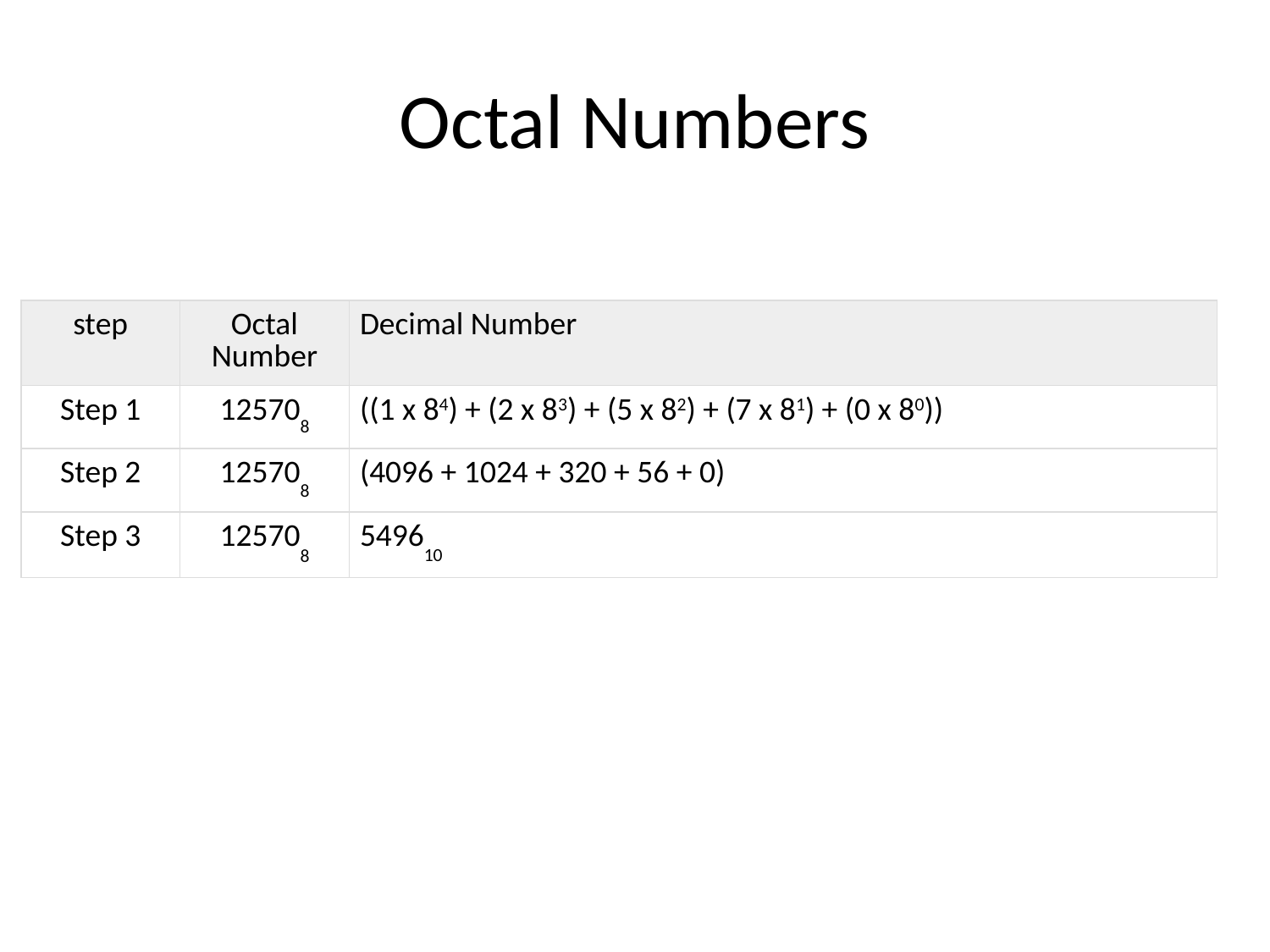

# Octal Numbers
| step | Octal Number | Decimal Number |
| --- | --- | --- |
| Step 1 | 125708 | ((1 x 84) + (2 x 83) + (5 x 82) + (7 x 81) + (0 x 80)) |
| Step 2 | 125708 | (4096 + 1024 + 320 + 56 + 0) |
| Step 3 | 125708 | 549610 |